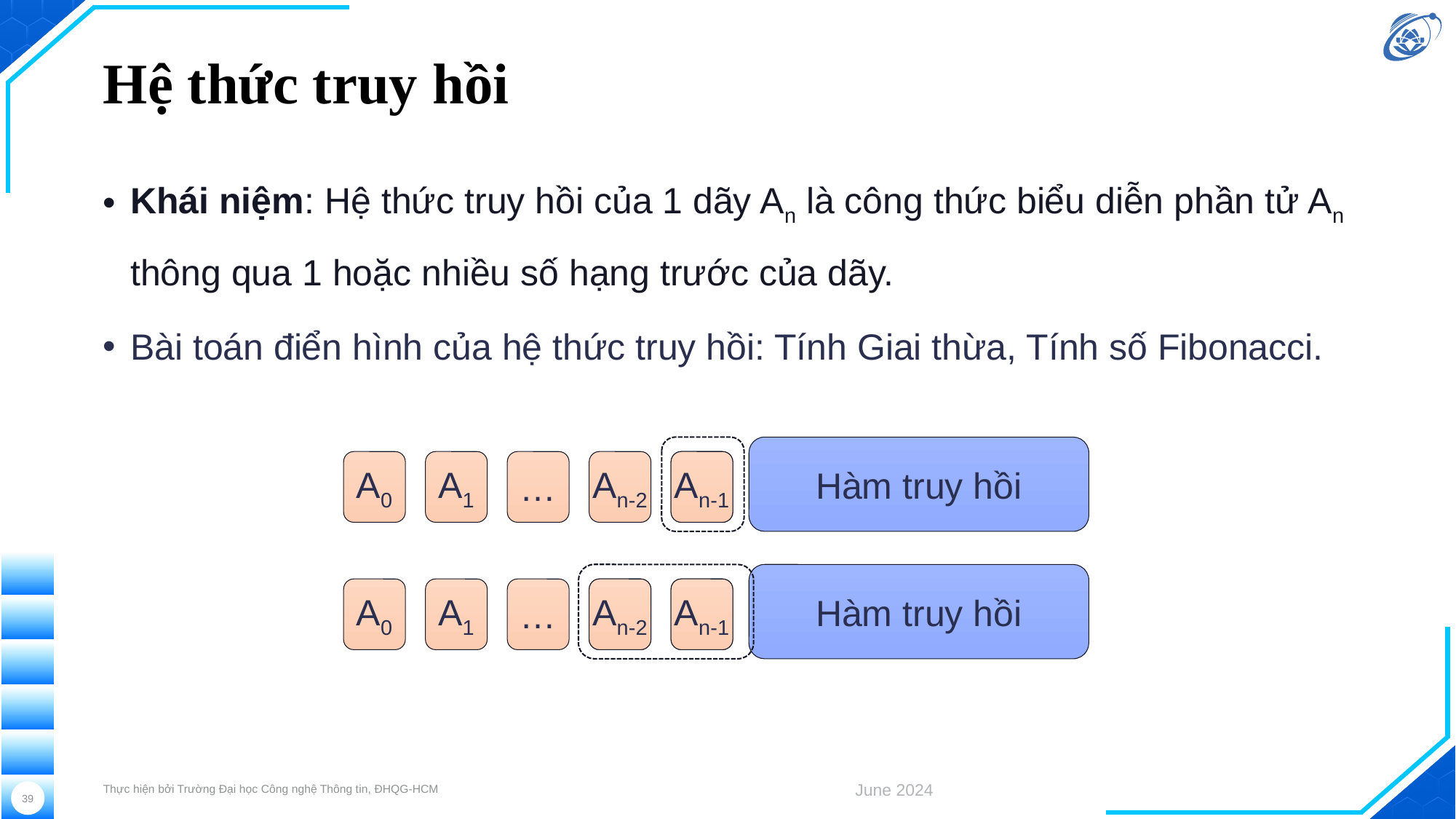

# Hệ thức truy hồi
Khái niệm: Hệ thức truy hồi của 1 dãy An là công thức biểu diễn phần tử An thông qua 1 hoặc nhiều số hạng trước của dãy.
Bài toán điển hình của hệ thức truy hồi: Tính Giai thừa, Tính số Fibonacci.

Hàm truy hồi
A0
A1
…
An-2
An-1
An-1
An

Hàm truy hồi
A0
A1
…
An-2
An-2
An-1
An-1
An
Thực hiện bởi Trường Đại học Công nghệ Thông tin, ĐHQG-HCM
June 2024
39